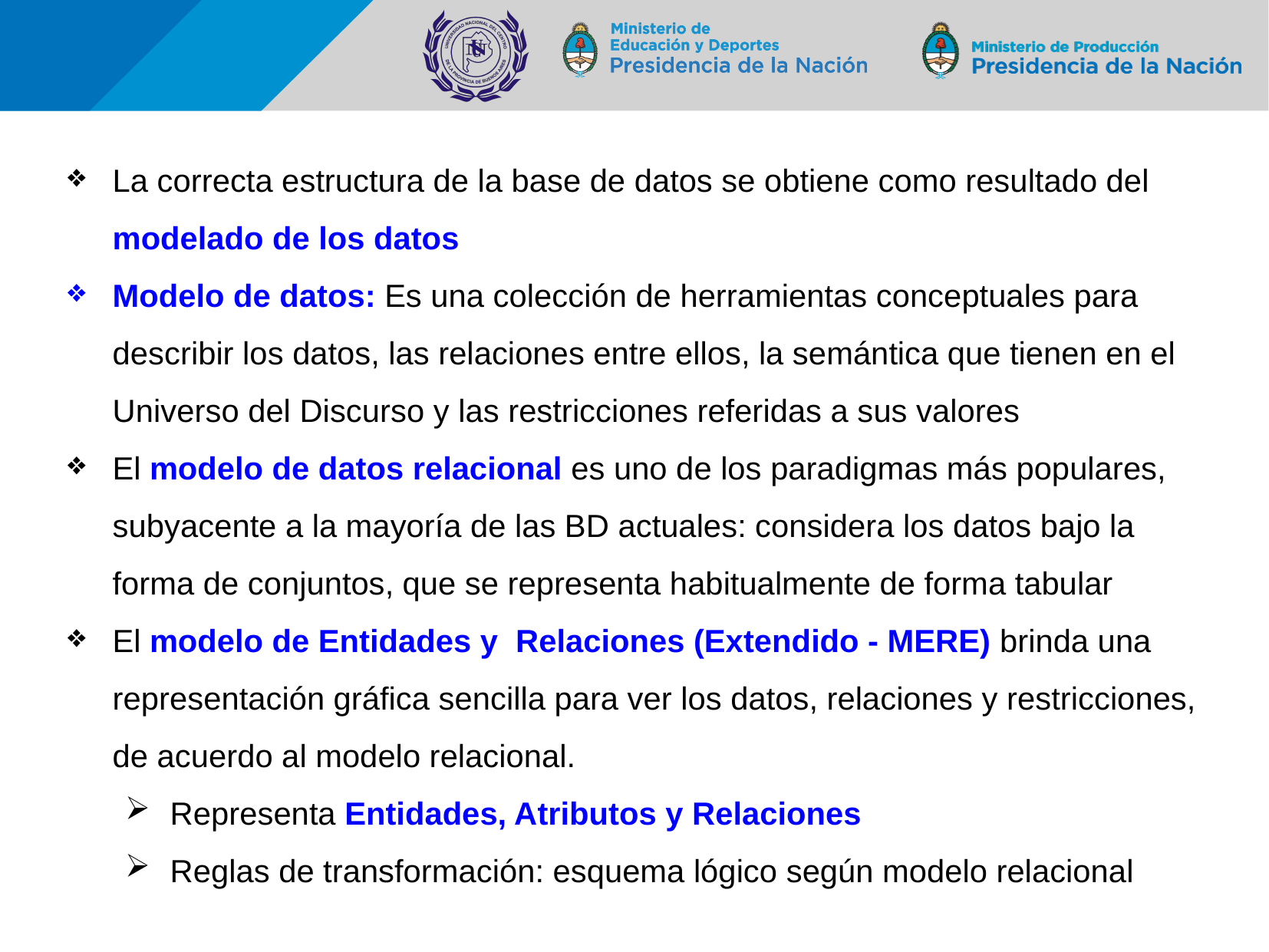

La correcta estructura de la base de datos se obtiene como resultado del modelado de los datos
Modelo de datos: Es una colección de herramientas conceptuales para describir los datos, las relaciones entre ellos, la semántica que tienen en el Universo del Discurso y las restricciones referidas a sus valores
El modelo de datos relacional es uno de los paradigmas más populares, subyacente a la mayoría de las BD actuales: considera los datos bajo la forma de conjuntos, que se representa habitualmente de forma tabular
El modelo de Entidades y  Relaciones (Extendido - MERE) brinda una representación gráfica sencilla para ver los datos, relaciones y restricciones, de acuerdo al modelo relacional.
Representa Entidades, Atributos y Relaciones
Reglas de transformación: esquema lógico según modelo relacional